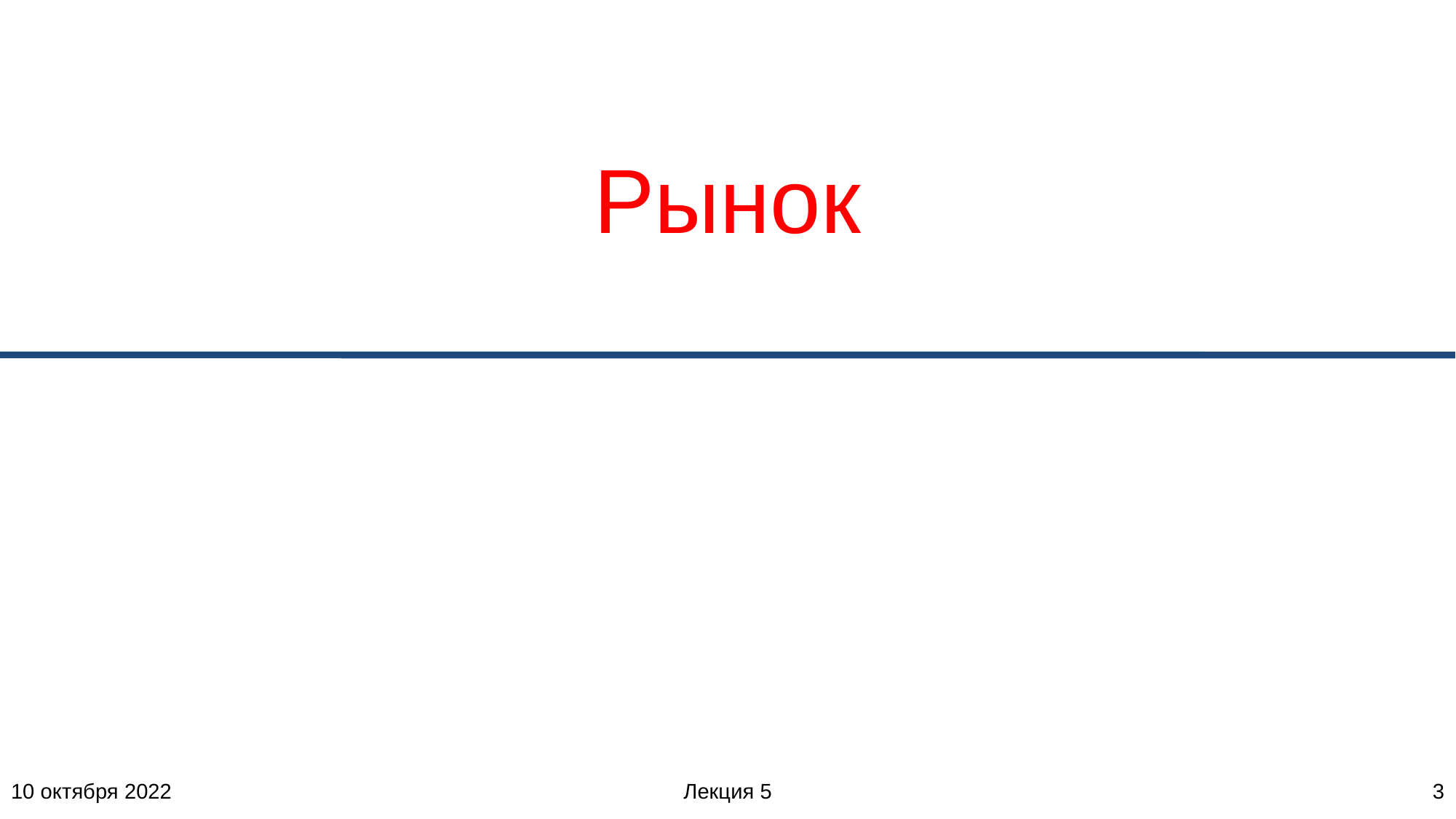

# Рынок

10 октября 2022
Лекция 5
3